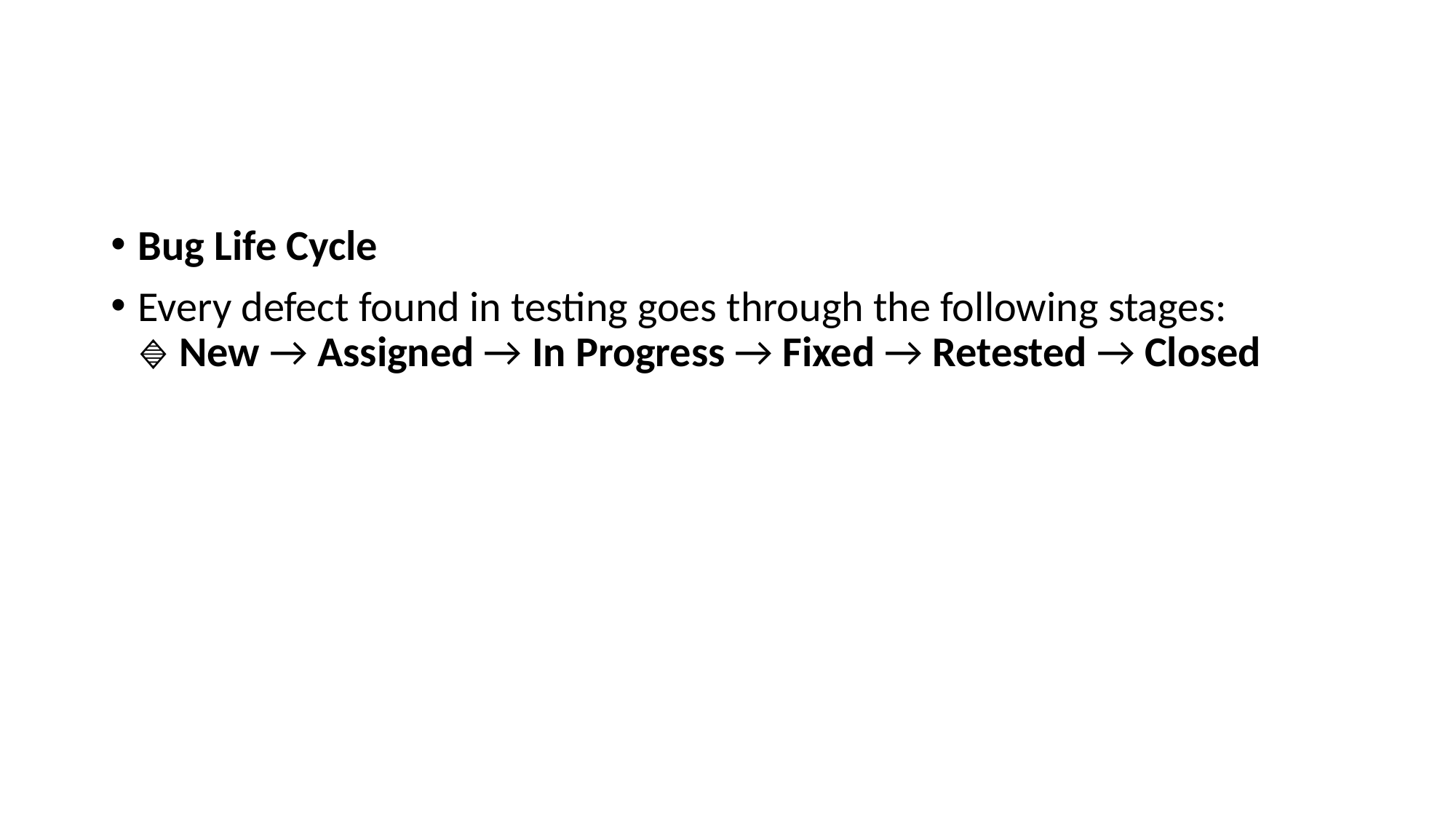

#
Bug Life Cycle
Every defect found in testing goes through the following stages:
🔹 New → Assigned → In Progress → Fixed → Retested → Closed